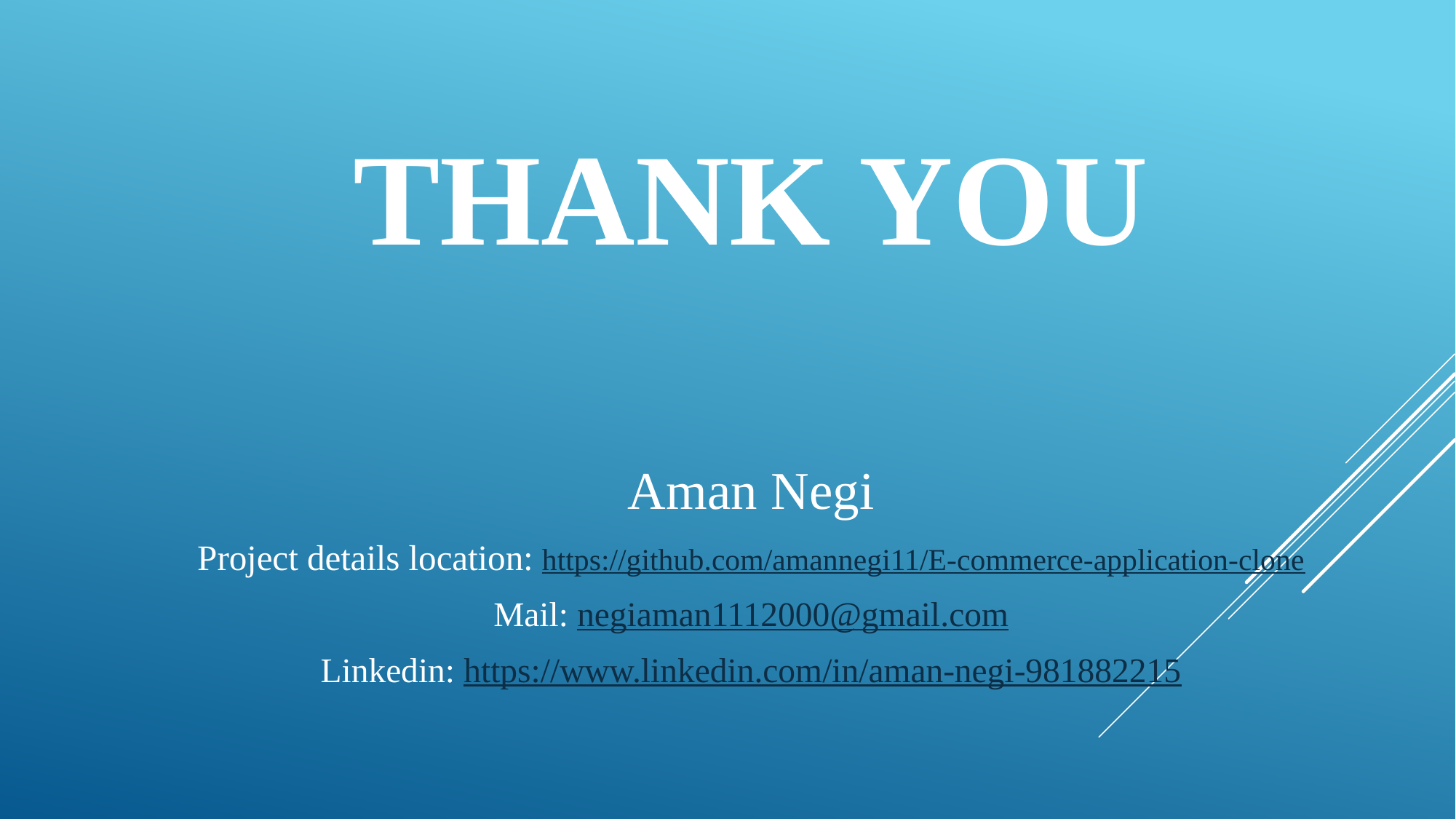

THANK YOU

Aman Negi
Project details location: https://github.com/amannegi11/E-commerce-application-clone
Mail: negiaman1112000@gmail.com
Linkedin: https://www.linkedin.com/in/aman-negi-981882215